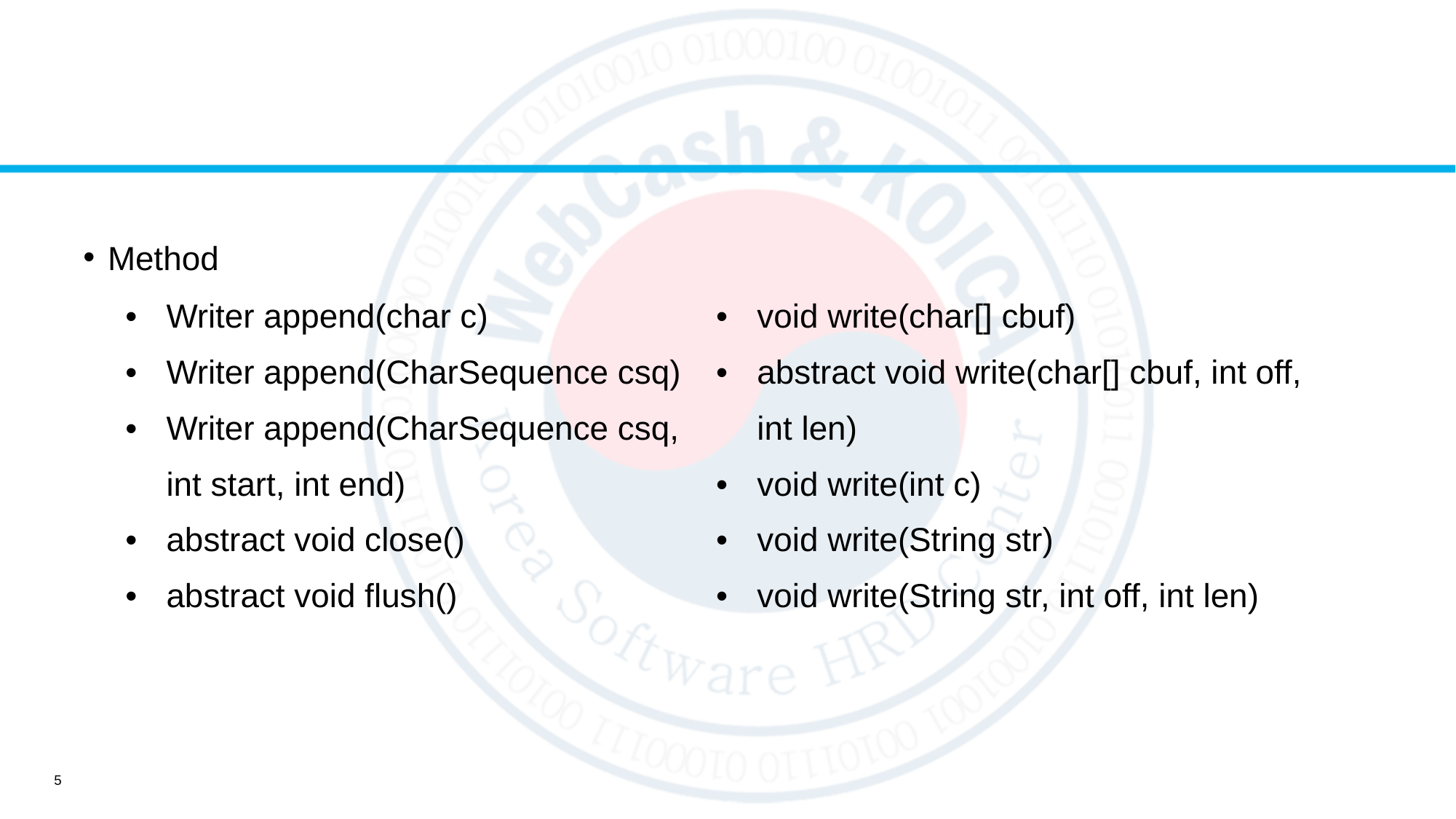

#
Method

| Writer append(char c) Writer append(CharSequence csq) Writer append(CharSequence csq, int start, int end) abstract void close() abstract void flush() | void write(char[] cbuf) abstract void write(char[] cbuf, int off, int len) void write(int c) void write(String str) void write(String str, int off, int len) |
| --- | --- |
5